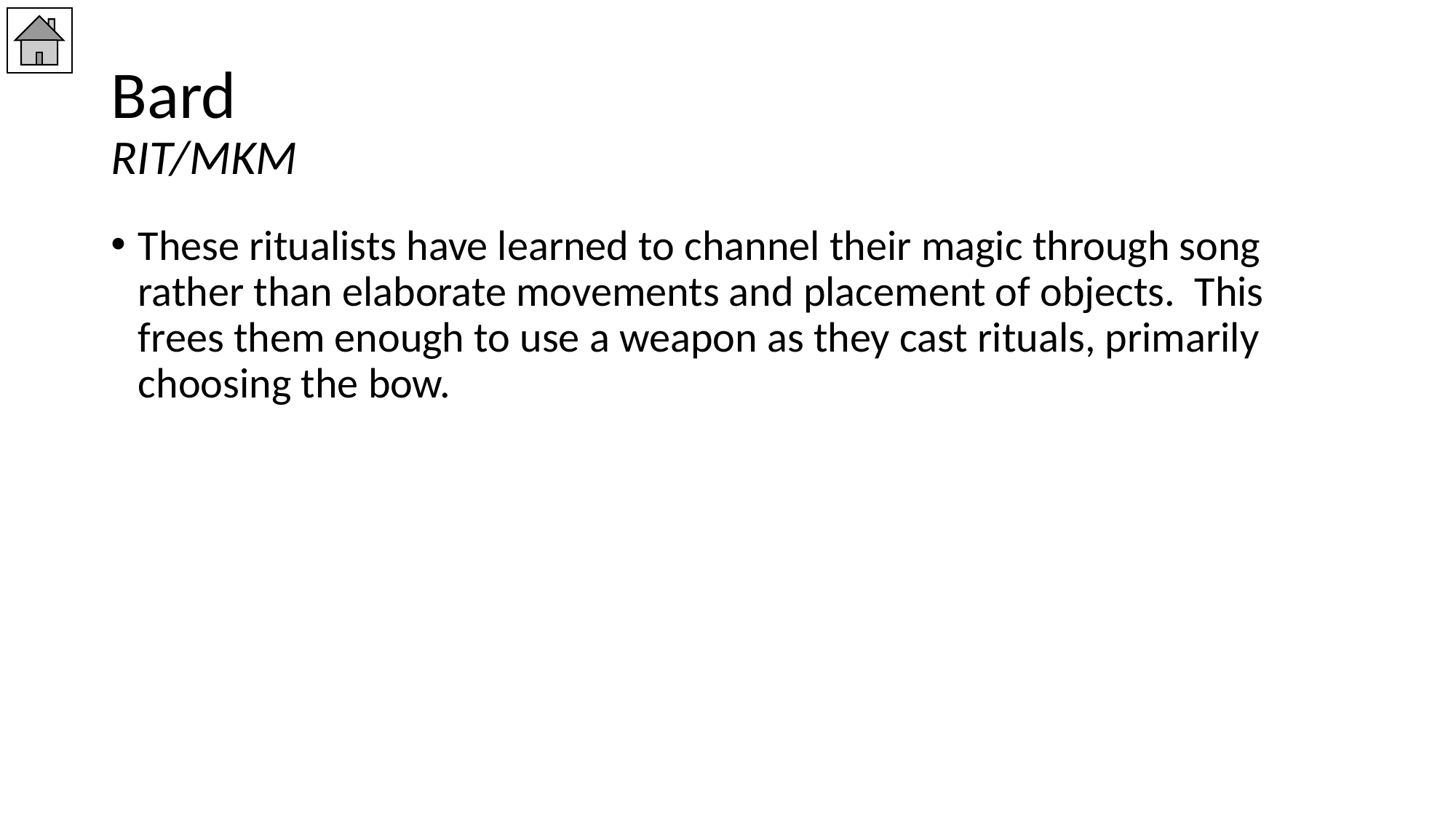

# Bard RIT/MKM
These ritualists have learned to channel their magic through song rather than elaborate movements and placement of objects.  This frees them enough to use a weapon as they cast rituals, primarily choosing the bow.